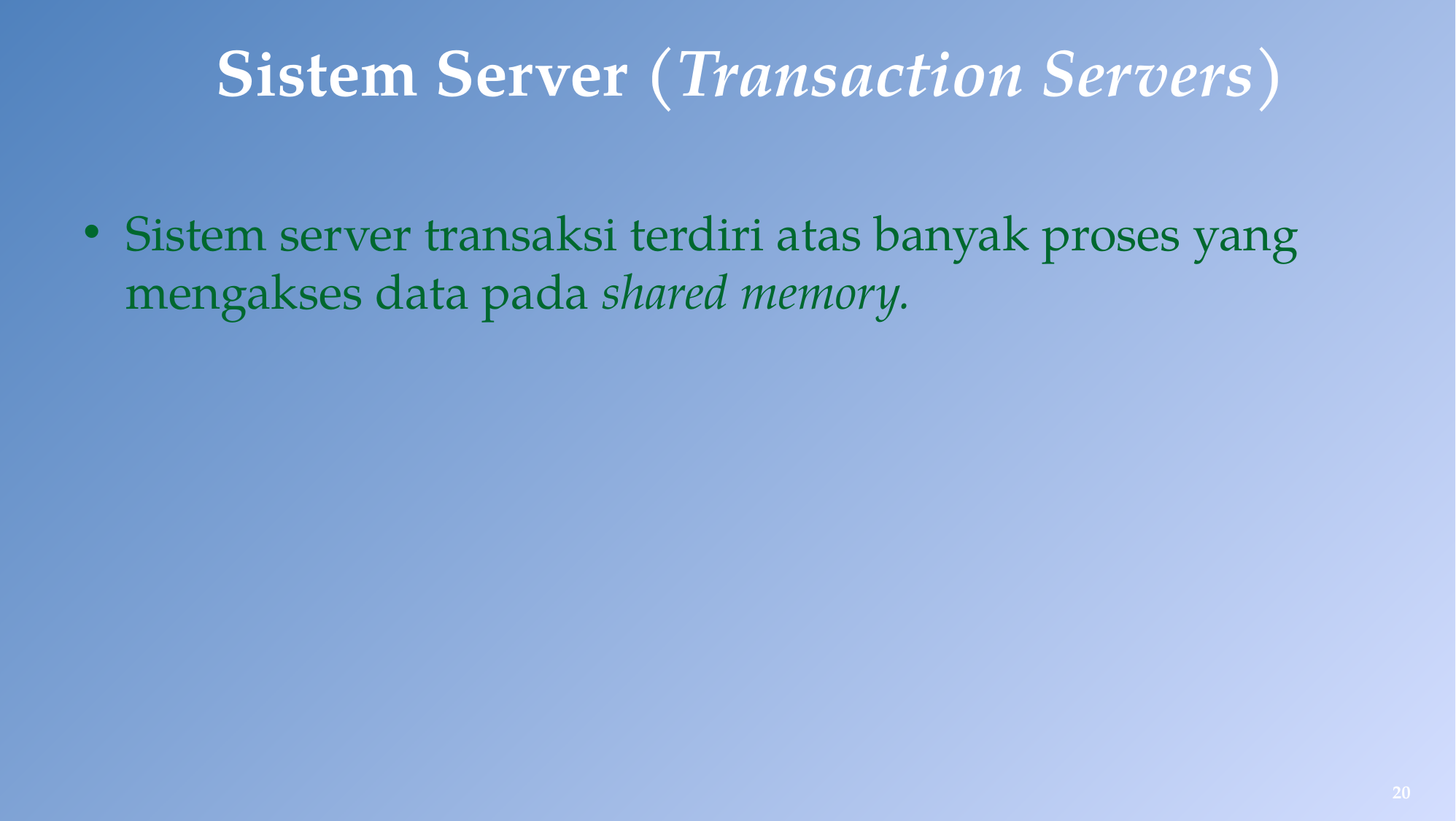

# Sistem Server (Transaction Servers)
Sistem server transaksi terdiri atas banyak proses yang mengakses data pada shared memory.
20